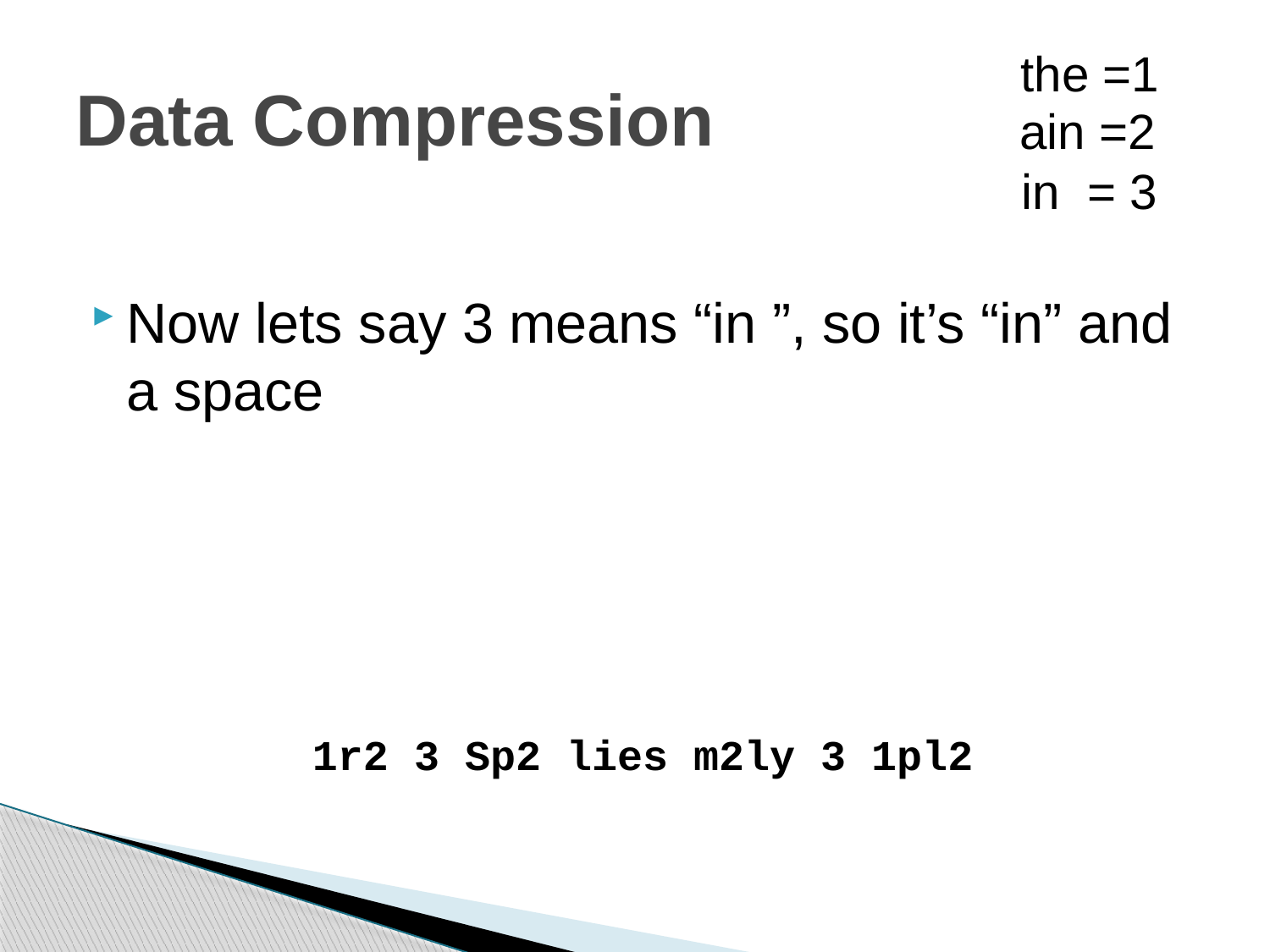

the =1
# Data Compression
ain =2
in  = 3

Now lets say 3 means “in ”, so it’s “in” and a space

1r2 3 Sp2 lies m2ly 3 1pl2